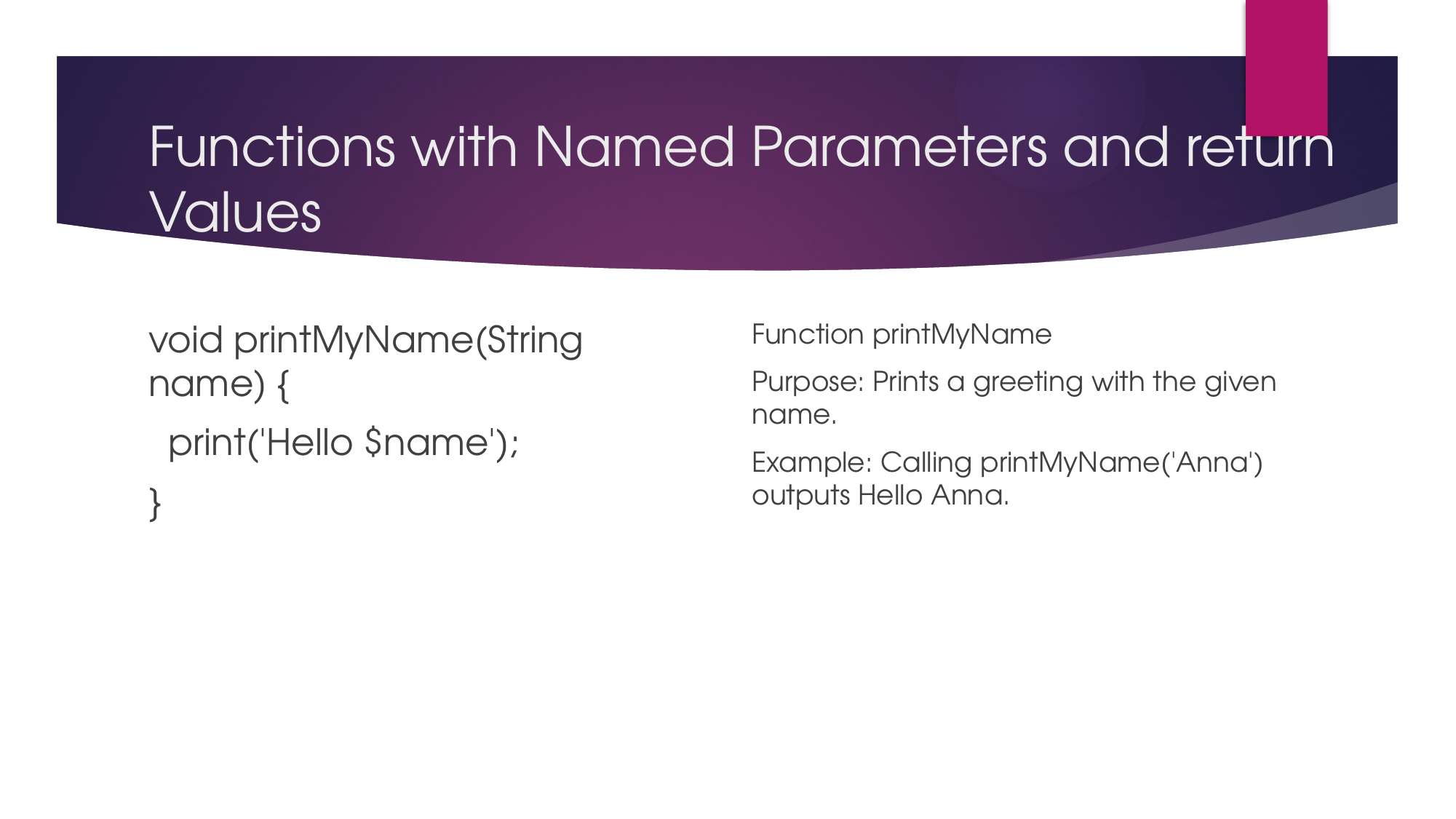

# Functions with Named Parameters and return Values
void printMyName(String name) {
  print('Hello $name');
}

Function printMyName
Purpose: Prints a greeting with the given name.
Example: Calling printMyName('Anna') outputs Hello Anna.